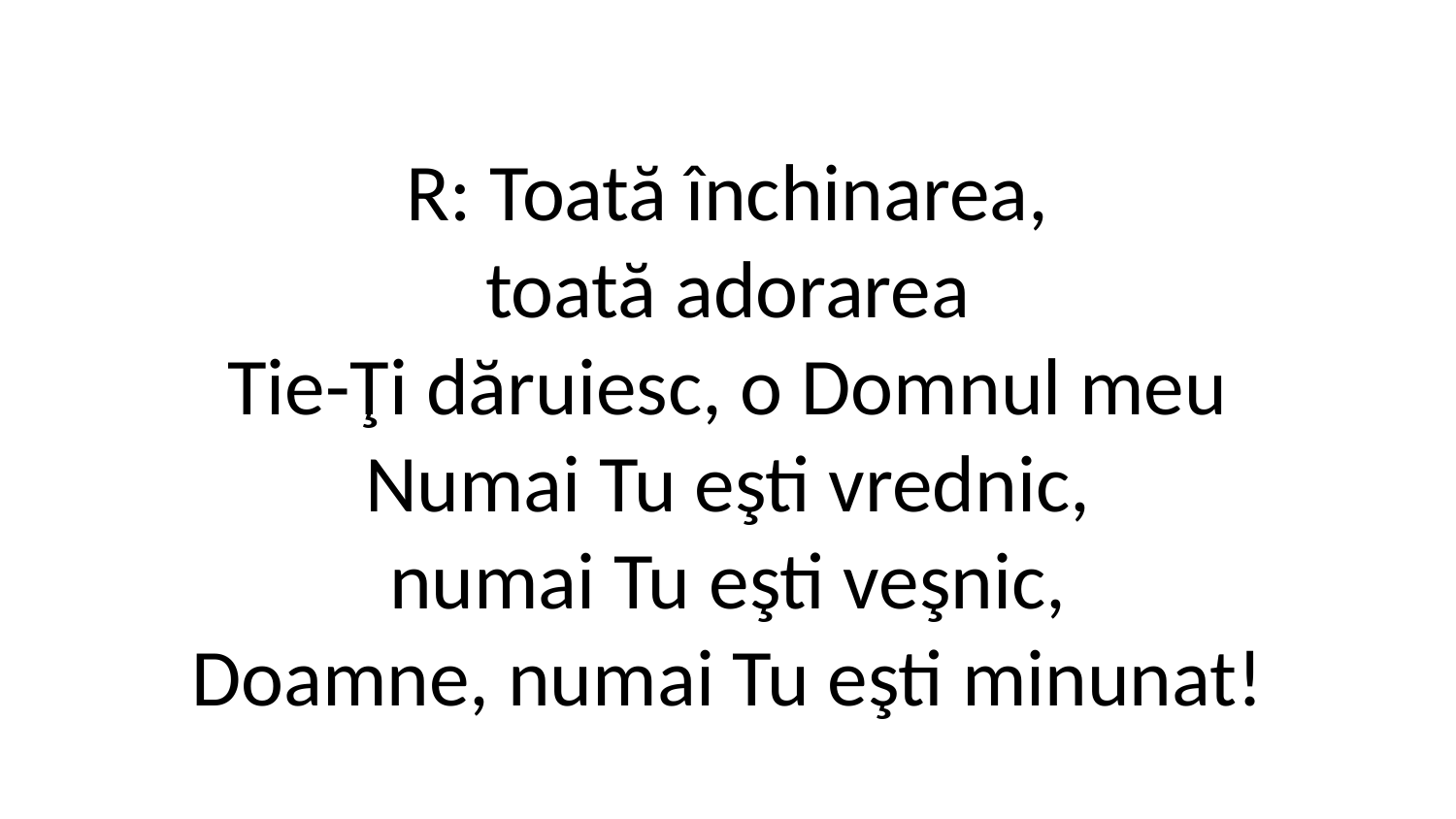

R: Toată închinarea,
toată adorarea
Tie-Ţi dăruiesc, o Domnul meu
Numai Tu eşti vrednic,
numai Tu eşti veşnic,
Doamne, numai Tu eşti minunat!